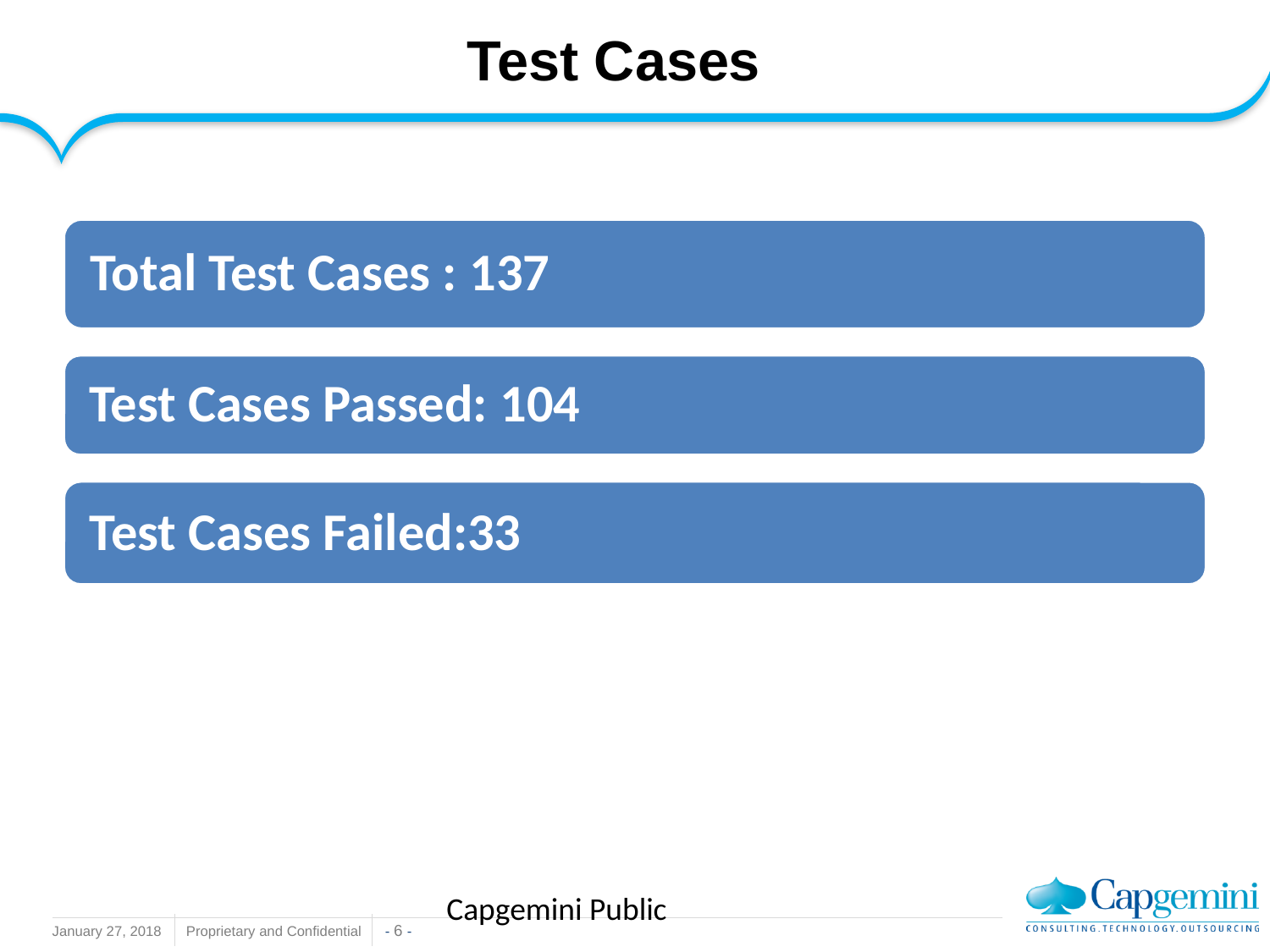

# Test Cases
Total Test Cases : 137
Test Cases Passed: 104
Test Cases Failed:33
Capgemini Public